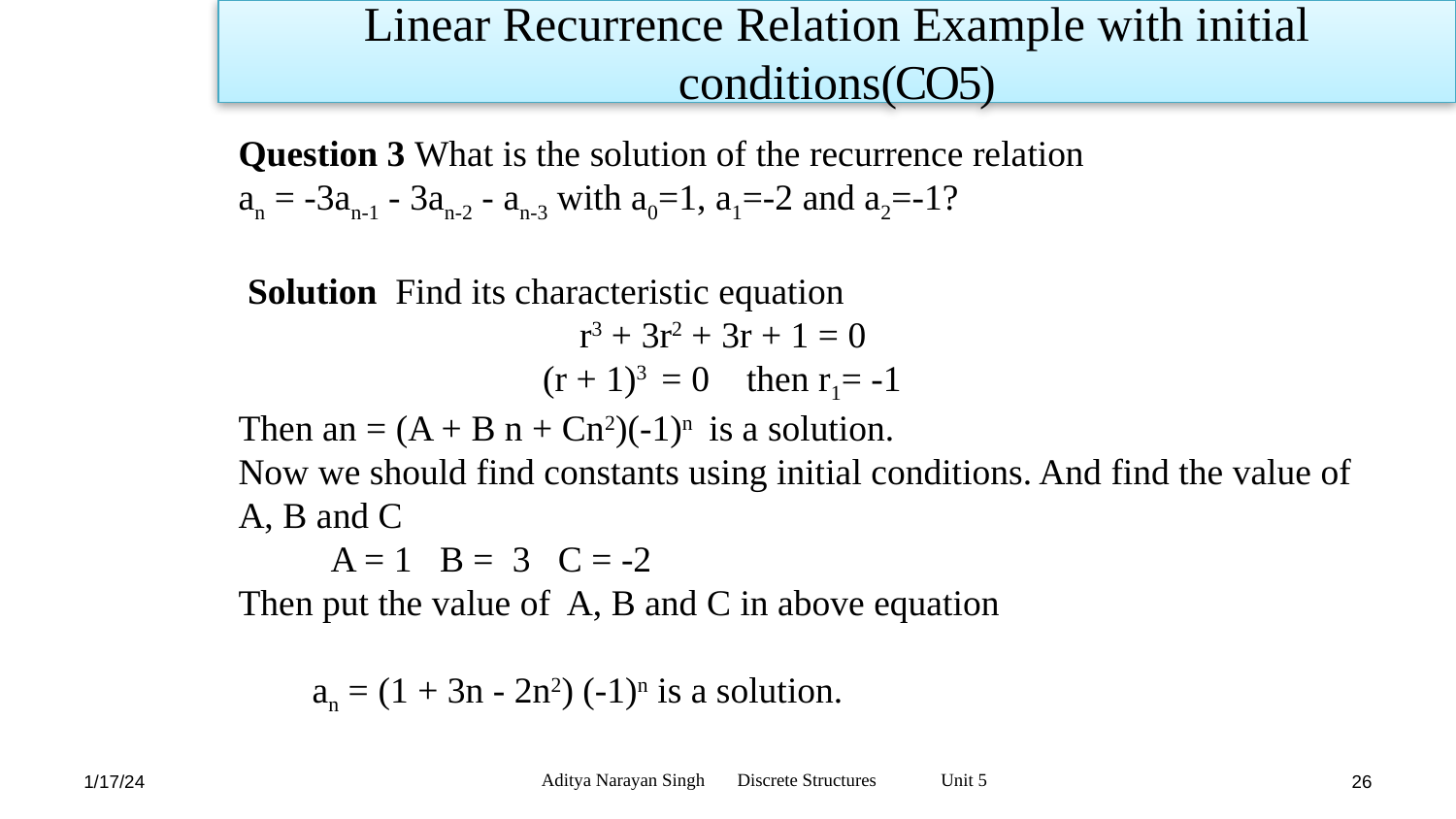

Linear Recurrence Relation Example with initial conditions(CO5)
Question 3 What is the solution of the recurrence relation
an = -3an-1 - 3an-2 - an-3 with a0=1, a1=-2 and a2=-1?

 Solution  Find its characteristic equation
                                     r3 + 3r2 + 3r + 1 = 0
                                 (r + 1)3  = 0    then r1= -1
Then an = (A + B n + Cn2)(-1)n   is a solution.
Now we should find constants using initial conditions. And find the value of A, B and C
          A = 1   B =  3   C = -2
Then put the value of  A, B and C in above equation

        an = (1 + 3n - 2n2) (-1)n is a solution.
Aditya Narayan Singh       Discrete Structures              Unit 5
1/17/24
26